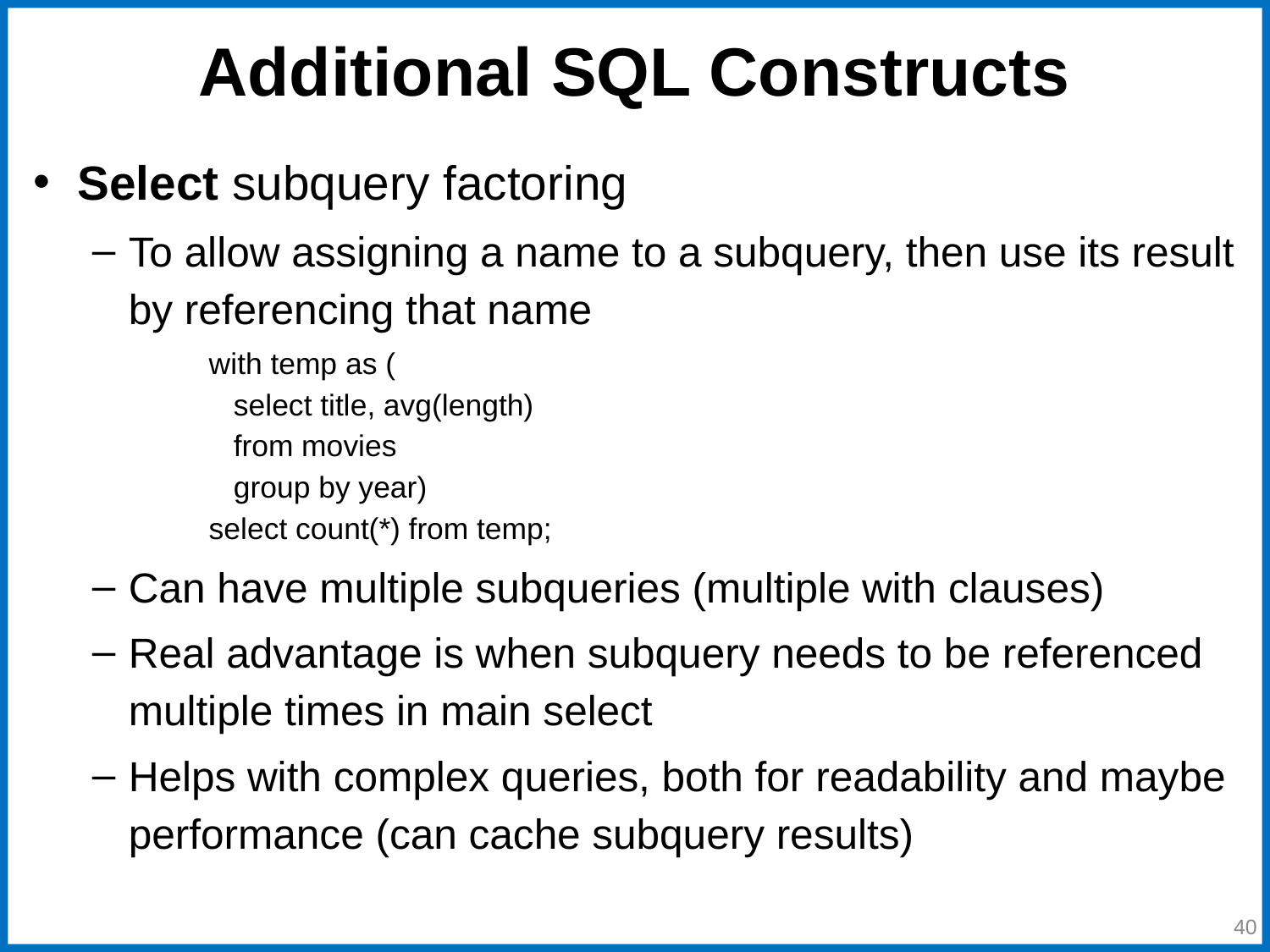

# Additional SQL Constructs
Select subquery factoring
To allow assigning a name to a subquery, then use its result by referencing that name
with temp as (
   select title, avg(length)
   from movies
   group by year)
select count(*) from temp;
Can have multiple subqueries (multiple with clauses)
Real advantage is when subquery needs to be referenced multiple times in main select
Helps with complex queries, both for readability and maybe performance (can cache subquery results)
40